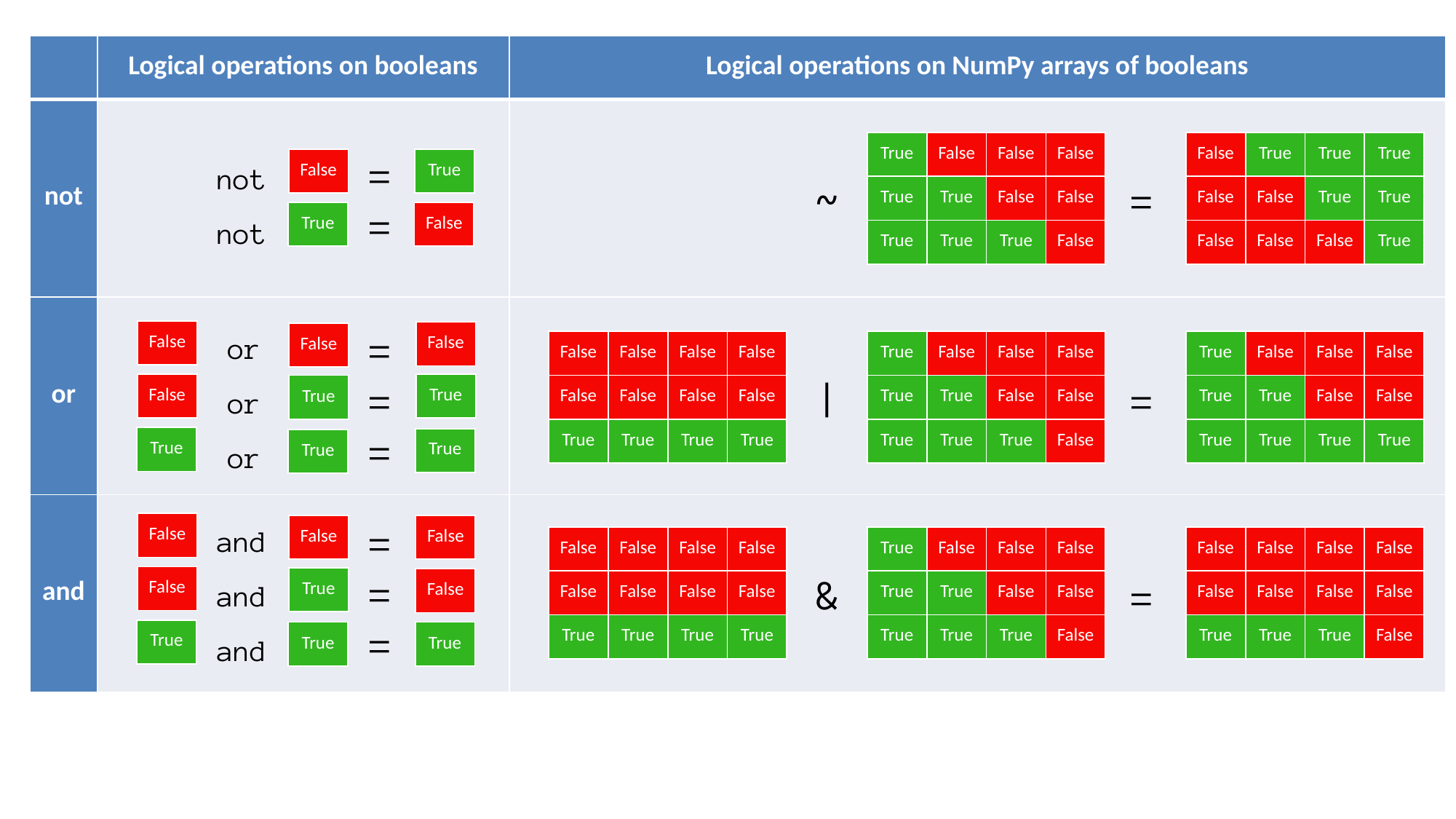

|  | Logical operations on booleans | Logical operations on NumPy arrays of booleans |
| --- | --- | --- |
| not |  |  |
| or |  |  |
| and |  |  |
| True | False | False | False |
| --- | --- | --- | --- |
| True | True | False | False |
| True | True | True | False |
| False | True | True | True |
| --- | --- | --- | --- |
| False | False | True | True |
| False | False | False | True |
not
not
=
=
| False |
| --- |
| True |
| --- |
~
=
| True |
| --- |
| False |
| --- |
or
or
or
=
=
=
| False |
| --- |
| False |
| --- |
| False |
| --- |
| False | False | False | False |
| --- | --- | --- | --- |
| False | False | False | False |
| True | True | True | True |
| True | False | False | False |
| --- | --- | --- | --- |
| True | True | False | False |
| True | True | True | False |
| True | False | False | False |
| --- | --- | --- | --- |
| True | True | False | False |
| True | True | True | True |
=
|
| False |
| --- |
| True |
| --- |
| True |
| --- |
| True |
| --- |
| True |
| --- |
| True |
| --- |
and
and
and
=
=
=
| False |
| --- |
| False |
| --- |
| False |
| --- |
| False | False | False | False |
| --- | --- | --- | --- |
| False | False | False | False |
| True | True | True | True |
| True | False | False | False |
| --- | --- | --- | --- |
| True | True | False | False |
| True | True | True | False |
| False | False | False | False |
| --- | --- | --- | --- |
| False | False | False | False |
| True | True | True | False |
&
=
| False |
| --- |
| True |
| --- |
| False |
| --- |
| True |
| --- |
| True |
| --- |
| True |
| --- |